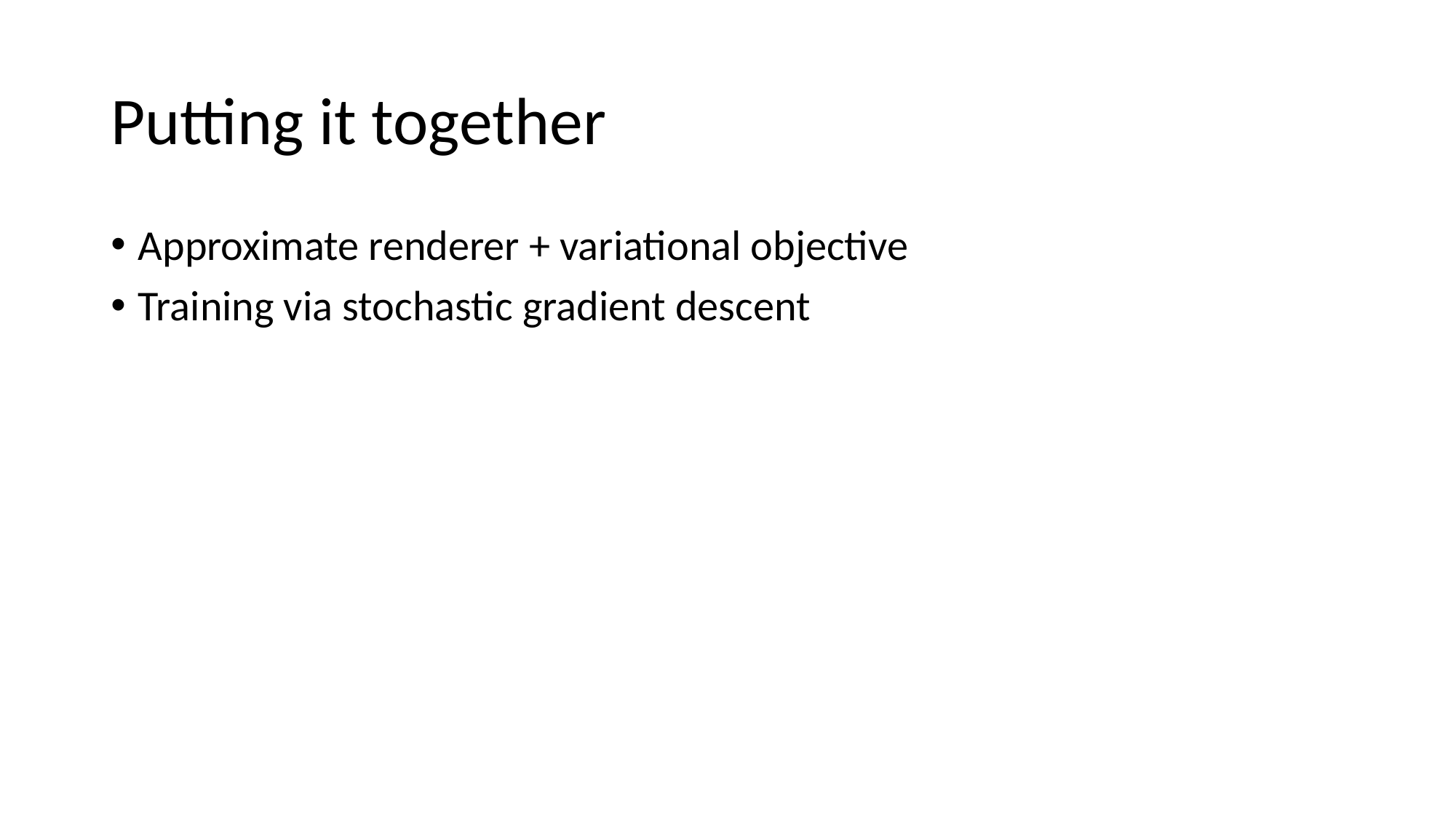

# Putting it together
Approximate renderer + variational objective
Training via stochastic gradient descent